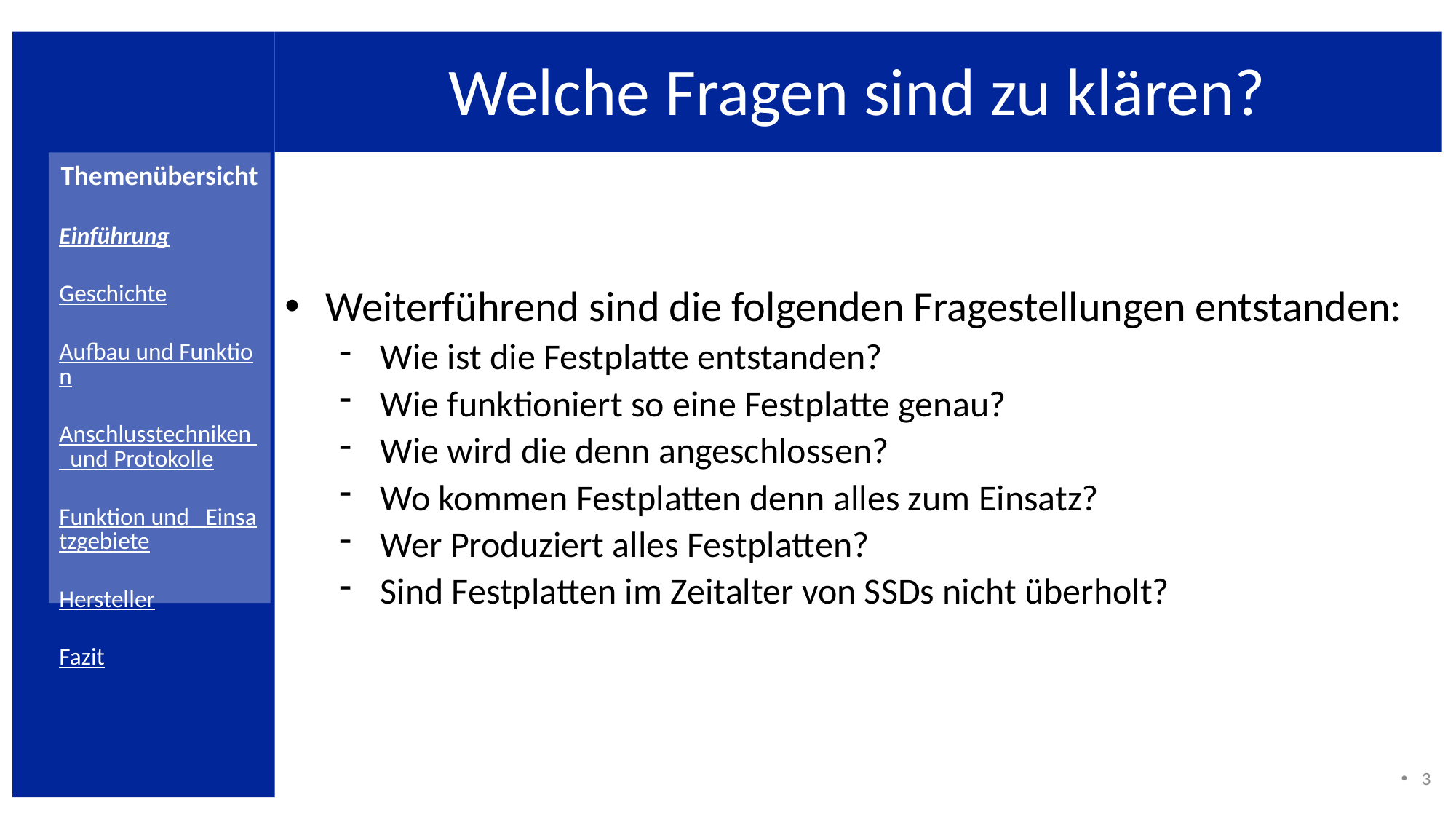

# Welche Fragen sind zu klären?

Weiterführend sind die folgenden Fragestellungen entstanden:
Wie ist die Festplatte entstanden?
Wie funktioniert so eine Festplatte genau?
Wie wird die denn angeschlossen?
Wo kommen Festplatten denn alles zum Einsatz?
Wer Produziert alles Festplatten?
Sind Festplatten im Zeitalter von SSDs nicht überholt?

3